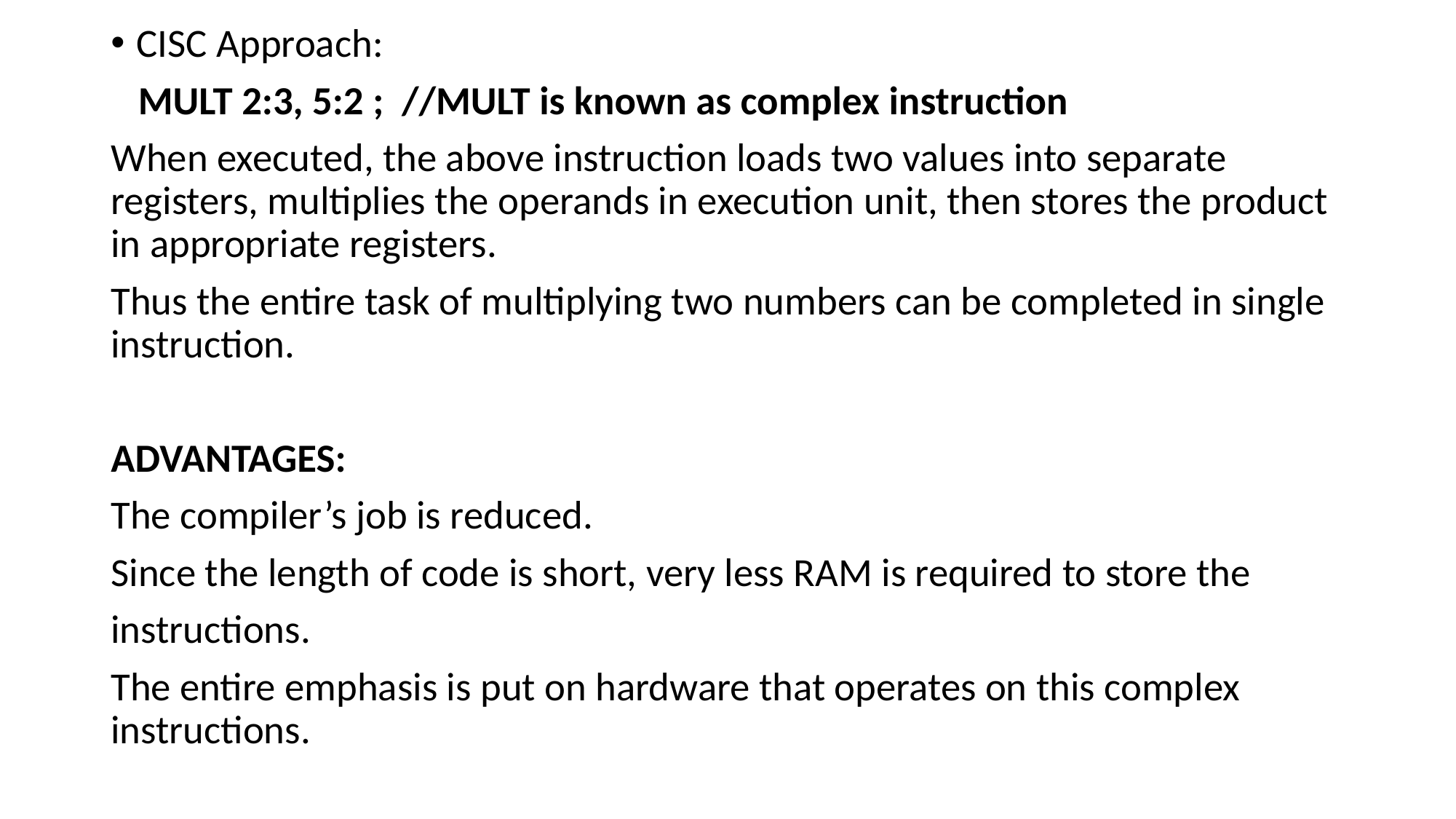

CISC Approach:
   MULT 2:3, 5:2 ;  //MULT is known as complex instruction
When executed, the above instruction loads two values into separate      registers, multiplies the operands in execution unit, then stores the product in appropriate registers.
Thus the entire task of multiplying two numbers can be completed in single instruction.

ADVANTAGES:
The compiler’s job is reduced.
Since the length of code is short, very less RAM is required to store the
instructions.
The entire emphasis is put on hardware that operates on this complex instructions.